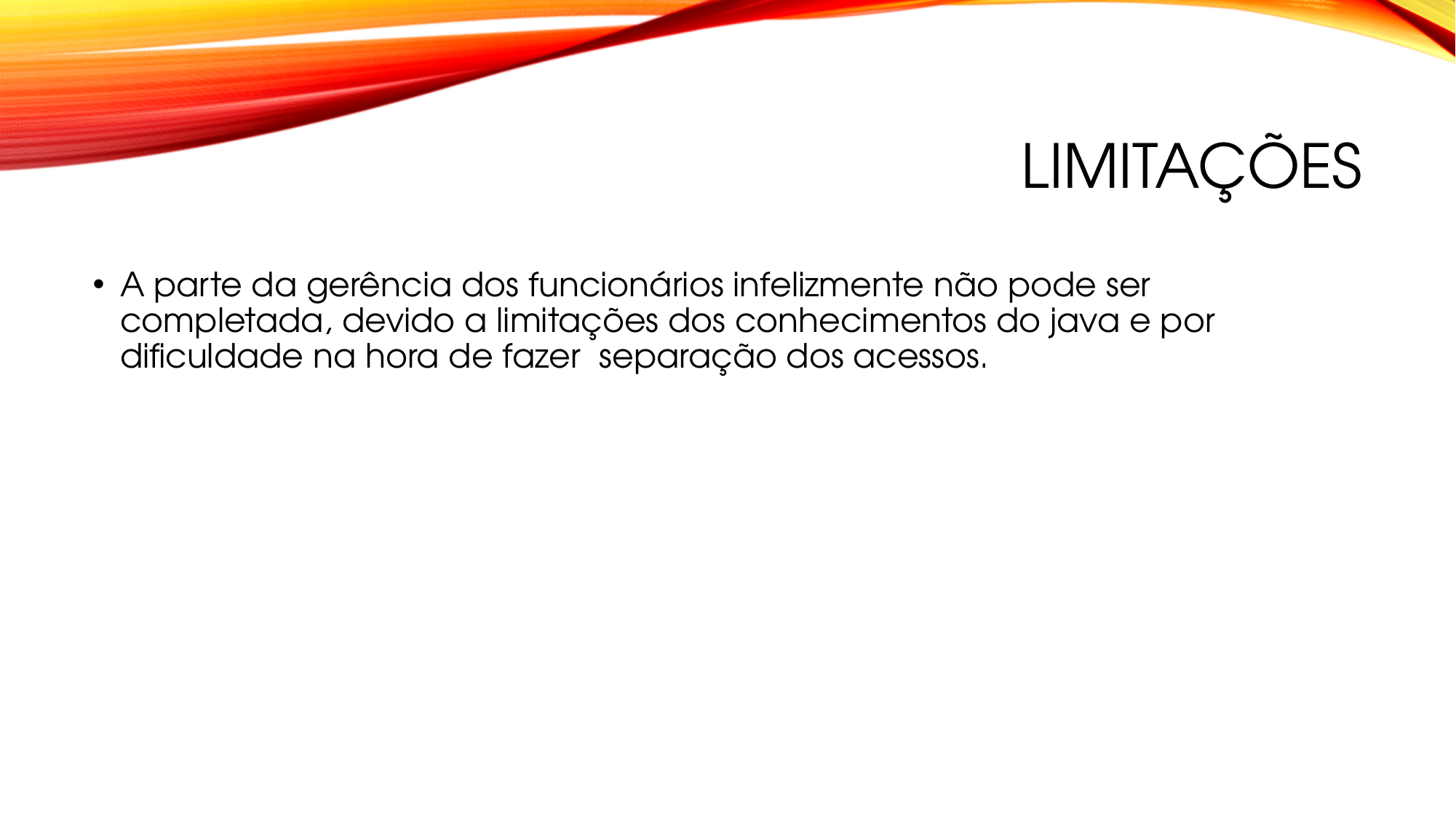

# limitações
A parte da gerência dos funcionários infelizmente não pode ser completada, devido a limitações dos conhecimentos do java e por dificuldade na hora de fazer  separação dos acessos.